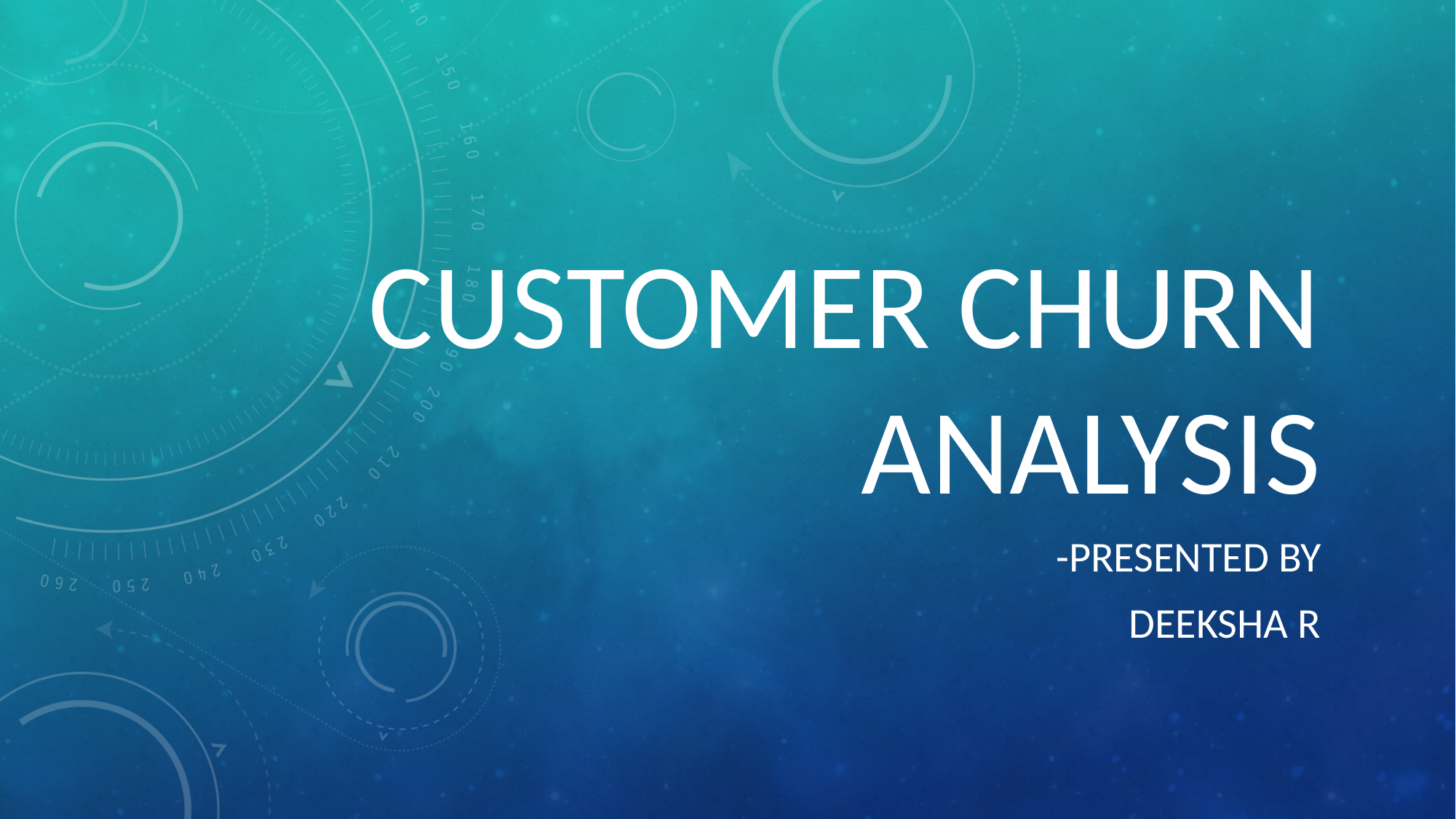

# CUSTOMER CHURN ANALYSIS
-Presented By
 DEEKSHA R